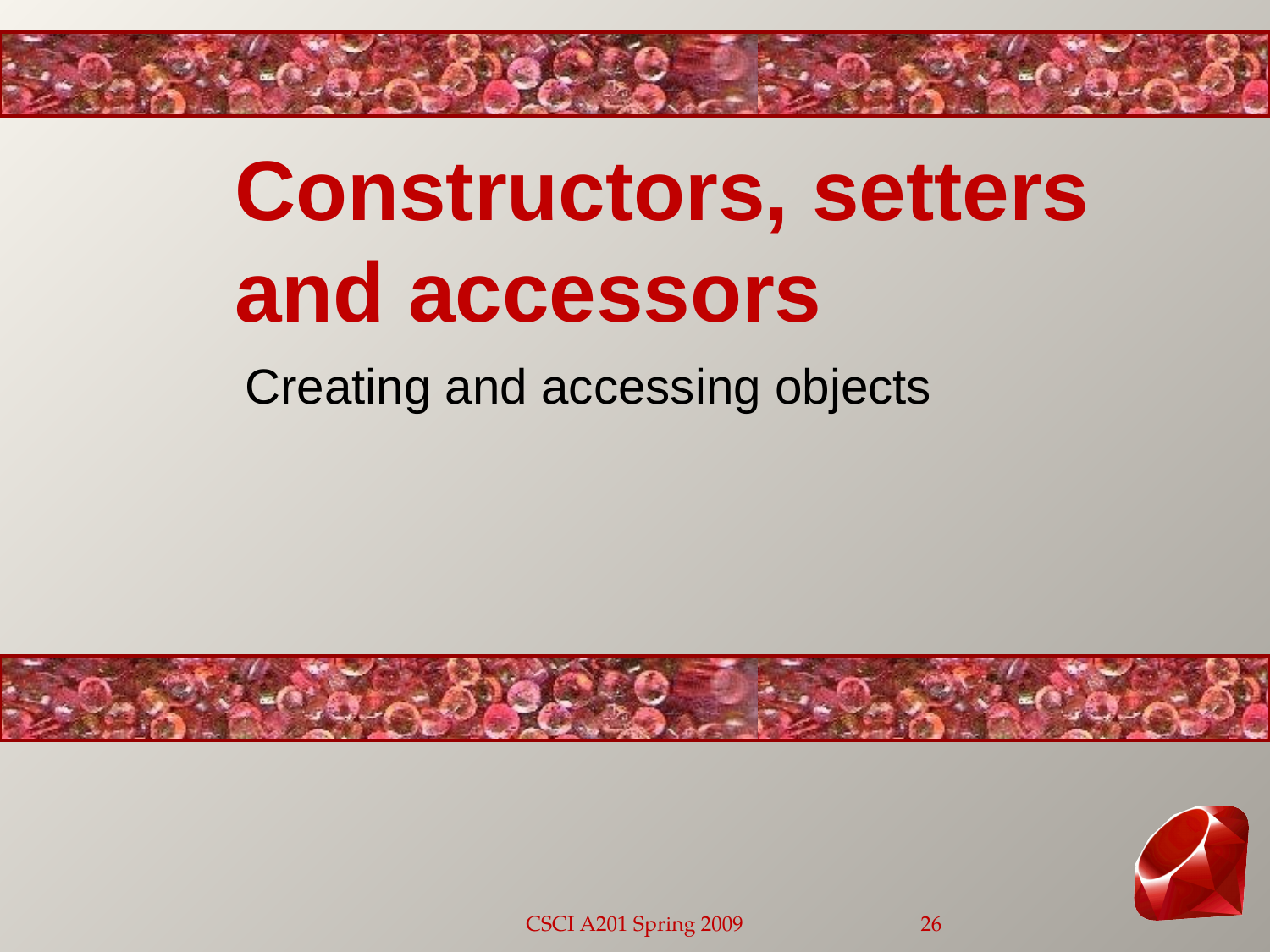

# Constructors, setters and accessors
Creating and accessing objects

CSCI A201 Spring 2009
26